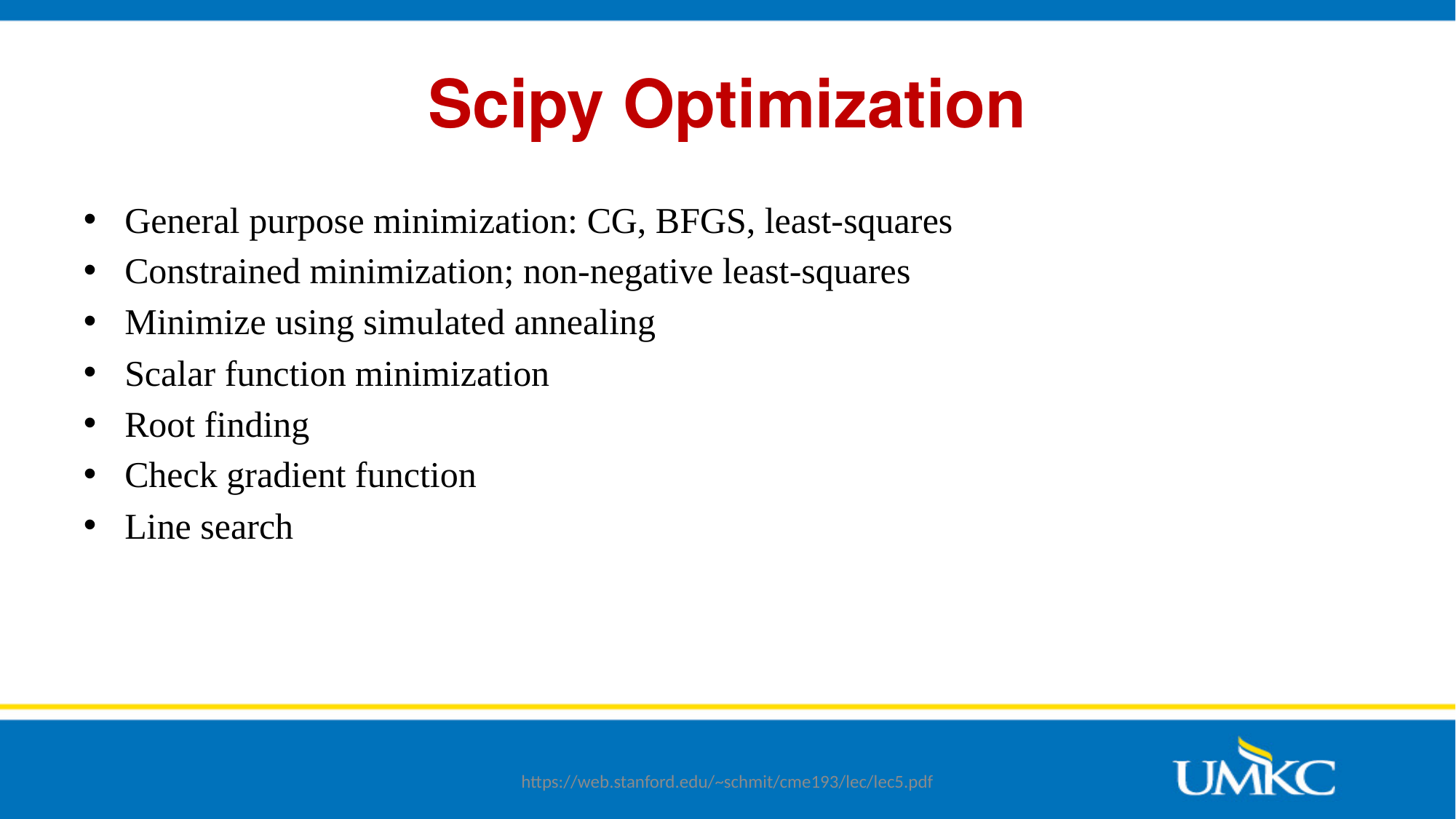

# Scipy Optimization
General purpose minimization: CG, BFGS, least-squares
Constrained minimization; non-negative least-squares
Minimize using simulated annealing
Scalar function minimization
Root finding
Check gradient function
Line search
https://web.stanford.edu/~schmit/cme193/lec/lec5.pdf